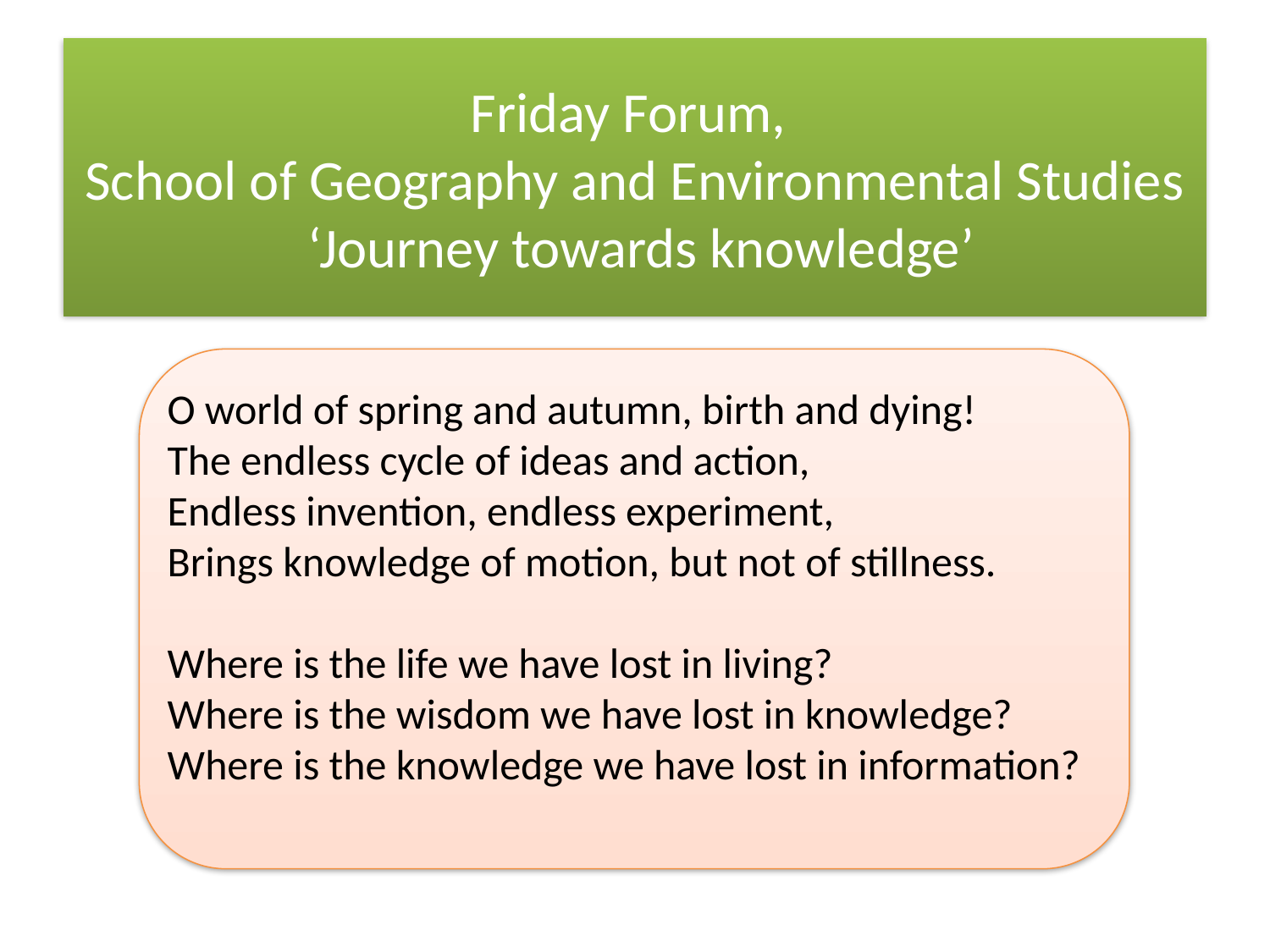

# Friday Forum, School of Geography and Environmental Studies ‘Journey towards knowledge’

O world of spring and autumn, birth and dying!
The endless cycle of ideas and action,
Endless invention, endless experiment,
Brings knowledge of motion, but not of stillness.

Where is the life we have lost in living?
Where is the wisdom we have lost in knowledge?
Where is the knowledge we have lost in information?